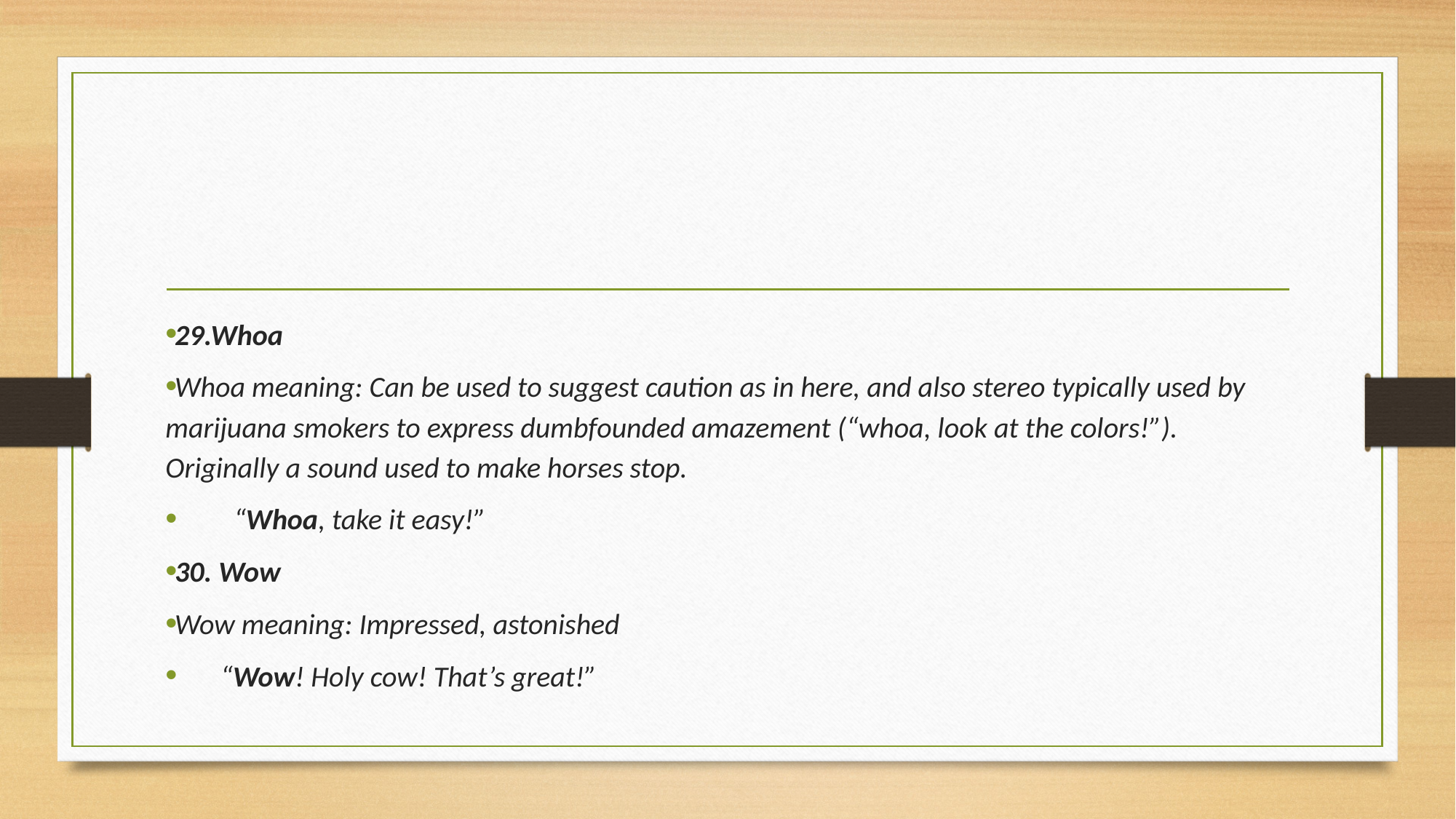

#
29.Whoa
Whoa meaning: Can be used to suggest caution as in here, and also stereo typically used by marijuana smokers to express dumbfounded amazement (“whoa, look at the colors!”). Originally a sound used to make horses stop.
         “Whoa, take it easy!”
30. Wow
Wow meaning: Impressed, astonished
       “Wow! Holy cow! That’s great!”